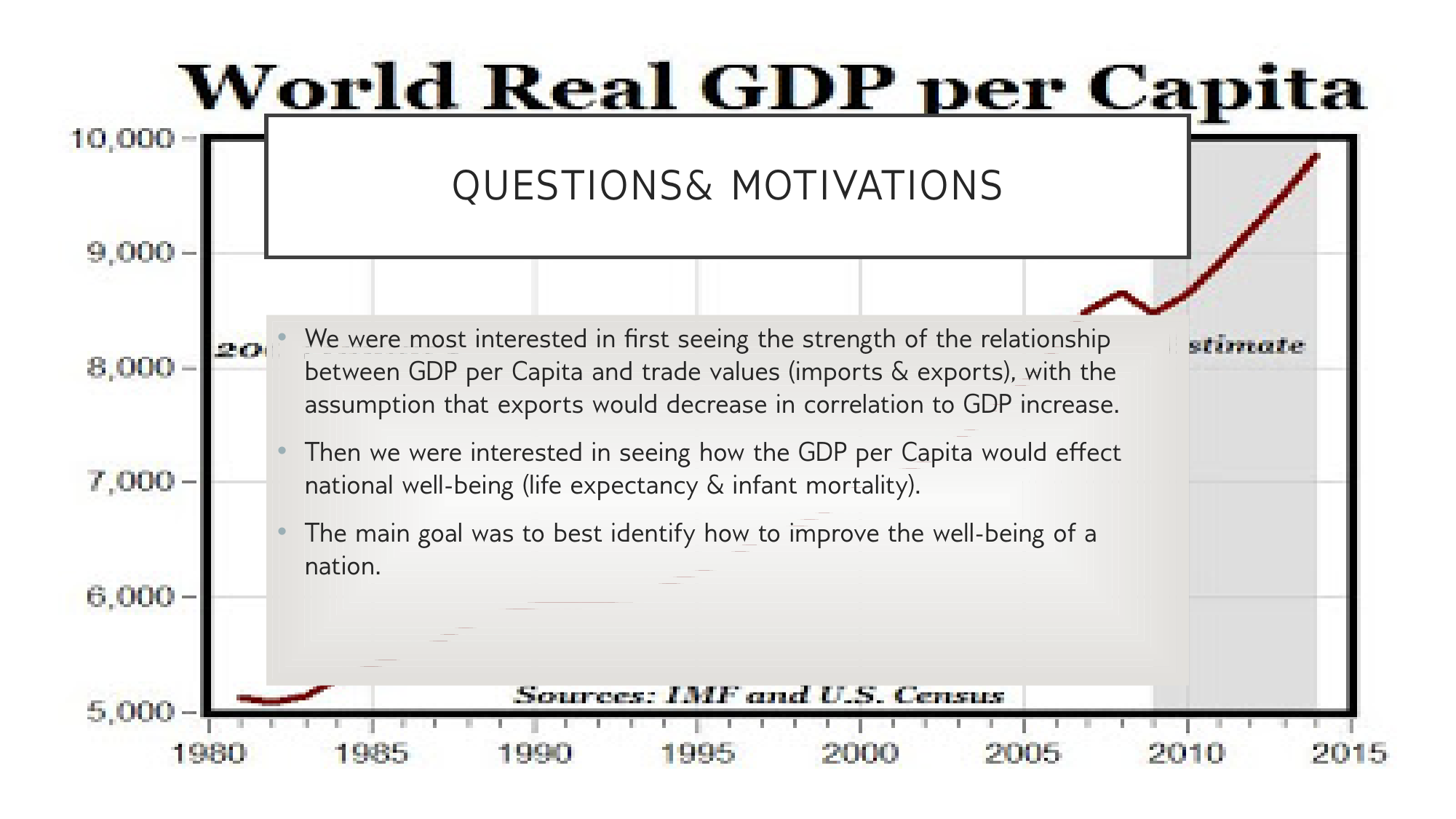

# Questions& motivations
We were most interested in first seeing the strength of the relationship between GDP per Capita and trade values (imports & exports), with the assumption that exports would decrease in correlation to GDP increase.
Then we were interested in seeing how the GDP per Capita would effect national well-being (life expectancy & infant mortality).
The main goal was to best identify how to improve the well-being of a nation.